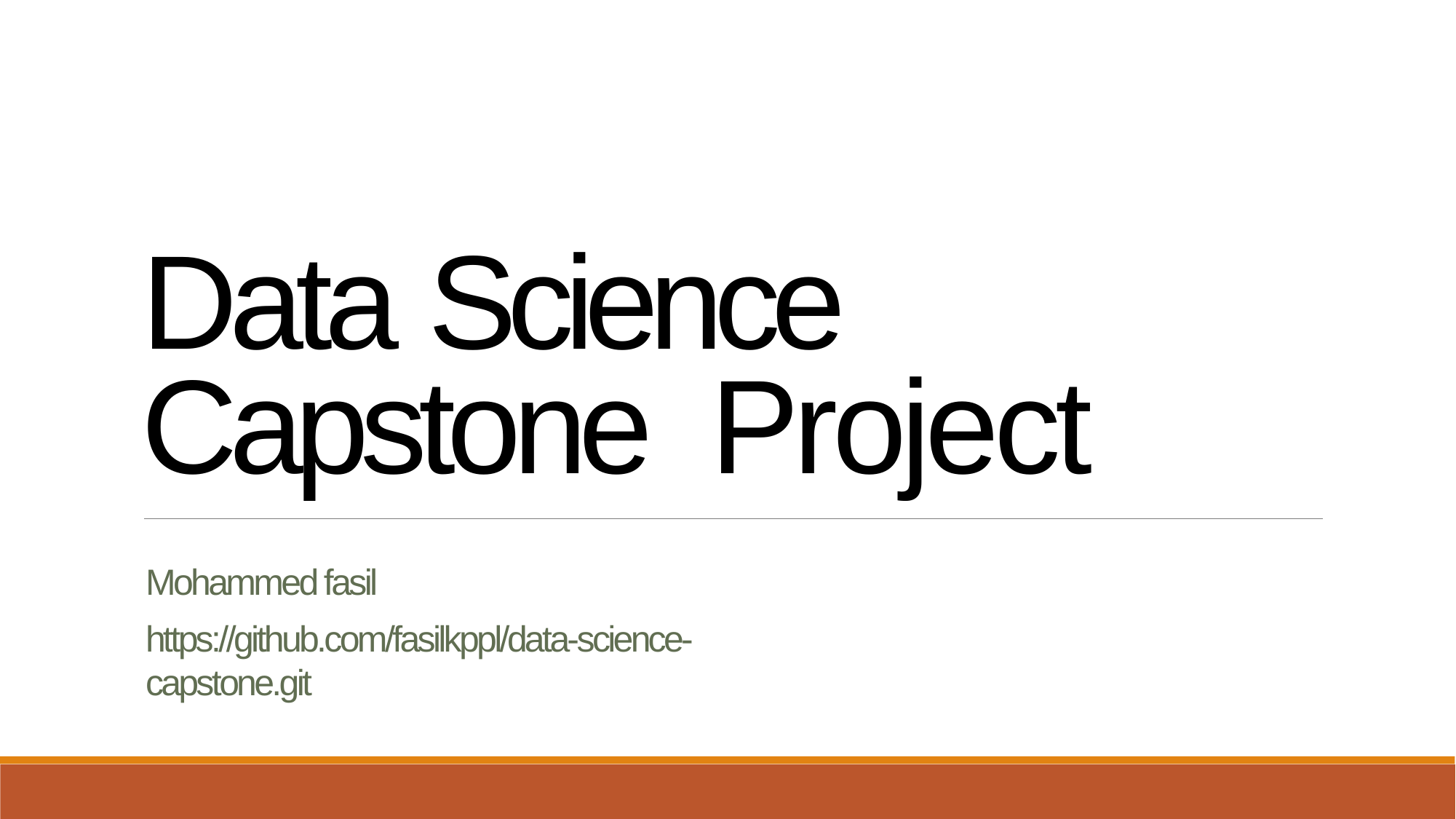

Data Science Capstone  Project

Mohammed fasil
https://github.com/fasilkppl/data-science-capstone.git